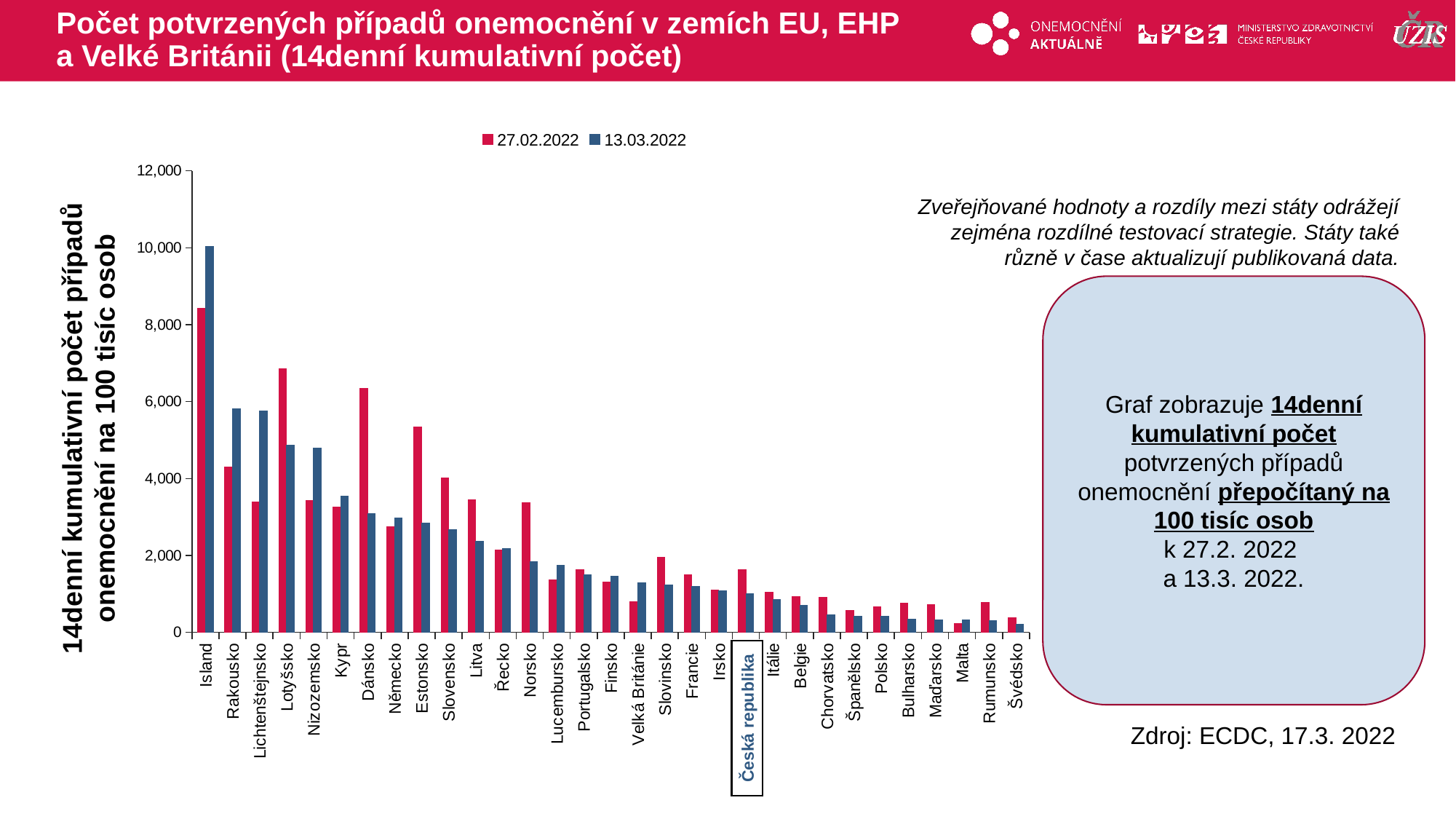

# Počet potvrzených případů onemocnění v zemích EU, EHP a Velké Británii (14denní kumulativní počet)

### Chart

| Category | 27.02.2022 | 13.03.2022 |
|---|---|---|
| Island | 8427.666738068952 | 10033.394299900587 |
| Rakousko | 4291.060035069965 | 5811.372662863676 |
| Lichtenštejnsko | 3383.487753890624 | 5755.284280073296 |
| Lotyšsko | 6860.8122452723865 | 4866.237697721048 |
| Nizozemsko | 3437.966840317023 | 4799.511247539506 |
| Kypr | 3258.6528229007718 | 3539.957545284092 |
| Dánsko | 6337.0946061174045 | 3094.3385468376437 |
| Německo | 2740.8117654189787 | 2967.9338888368447 |
| Estonsko | 5338.772107246482 | 2833.309254644177 |
| Slovensko | 4014.7874455854876 | 2668.182275402891 |
| Litva | 3446.954106703792 | 2367.1392116932525 |
| Řecko | 2133.9143812627904 | 2175.197892628351 |
| Norsko | 3376.940818767489 | 1847.8532224950536 |
| Lucembursko | 1367.1762699087058 | 1744.7469126732128 |
| Portugalsko | 1639.4084291149038 | 1507.0646020667043 |
| Finsko | 1303.0804525806057 | 1454.0588986066257 |
| Velká Británie | 791.4679463871387 | 1293.9461838176194 |
| Slovinsko | 1949.890760885383 | 1237.2957939481673 |
| Francie | 1501.2741492095035 | 1192.8526789040604 |
| Irsko | 1102.299554431114 | 1079.9405370998543 |
| Česká republika | 1622.34888379296 | 1008.6554636228989 |
| Itálie | 1035.6314383034844 | 857.2170432769886 |
| Belgie | 935.6525180430534 | 706.3087332197 |
| Chorvatsko | 903.881434096445 | 463.017151840795 |
| Španělsko | 574.4432369613054 | 426.8895861107523 |
| Polsko | 664.2053938472957 | 413.4159583907936 |
| Bulharsko | 755.3928788134674 | 350.71658101107073 |
| Maďarsko | 721.3451297432445 | 316.12587959743394 |
| Malta | 225.8222495160952 | 315.995677894295 |
| Rumunsko | 772.1519524350092 | 296.29820478603006 |
| Švédsko | 385.34647341213906 | 219.26705255214938 |
Zveřejňované hodnoty a rozdíly mezi státy odrážejí zejména rozdílné testovací strategie. Státy také různě v čase aktualizují publikovaná data.
Graf zobrazuje 14denní kumulativní počet potvrzených případů onemocnění přepočítaný na 100 tisíc osob
k 27.2. 2022
a 13.3. 2022.
14denní kumulativní počet případů onemocnění na 100 tisíc osob
Česká republika
Zdroj: ECDC, 17.3. 2022